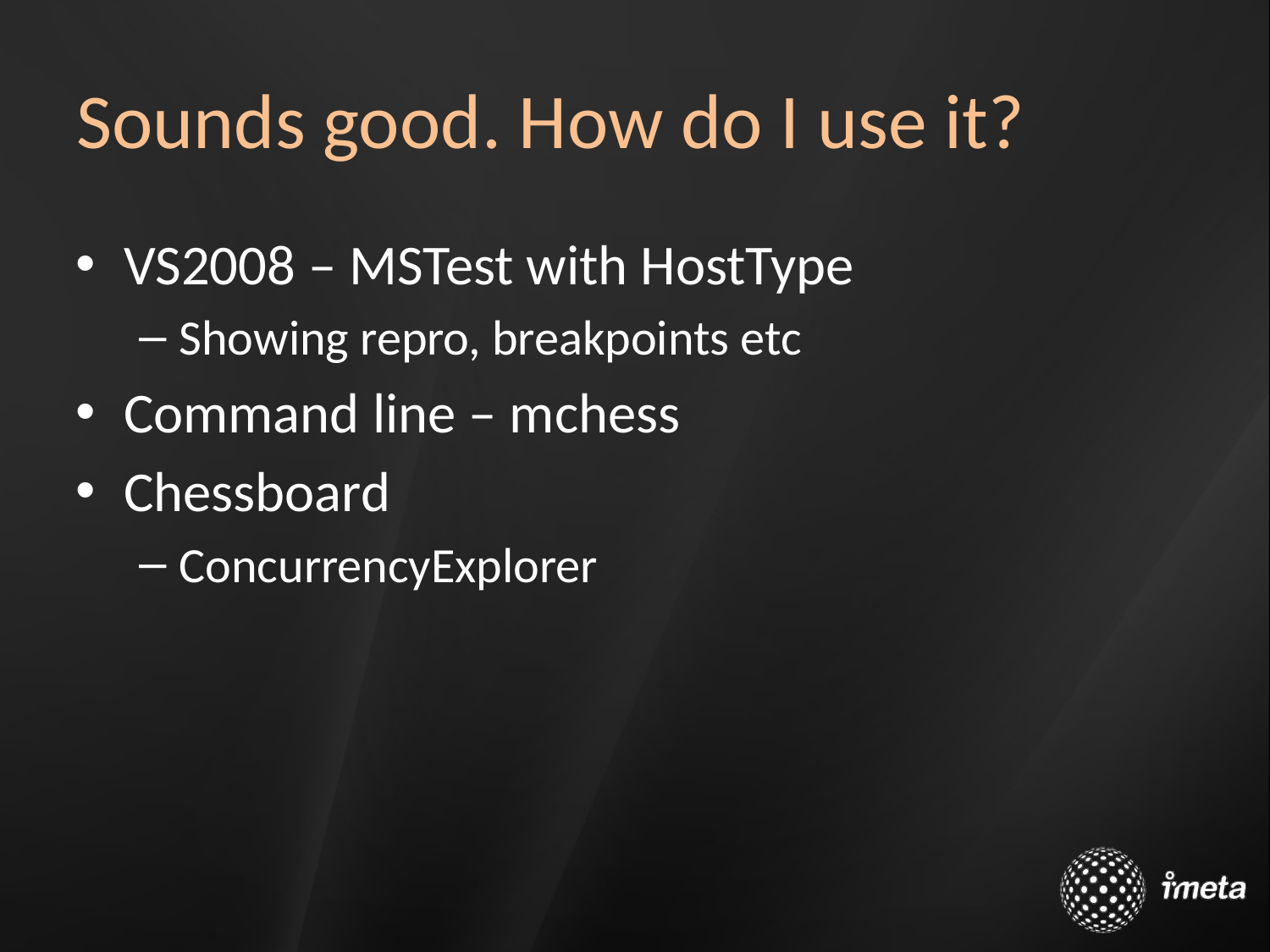

# Sounds good. How do I use it?
VS2008 – MSTest with HostType
Showing repro, breakpoints etc
Command line – mchess
Chessboard
ConcurrencyExplorer